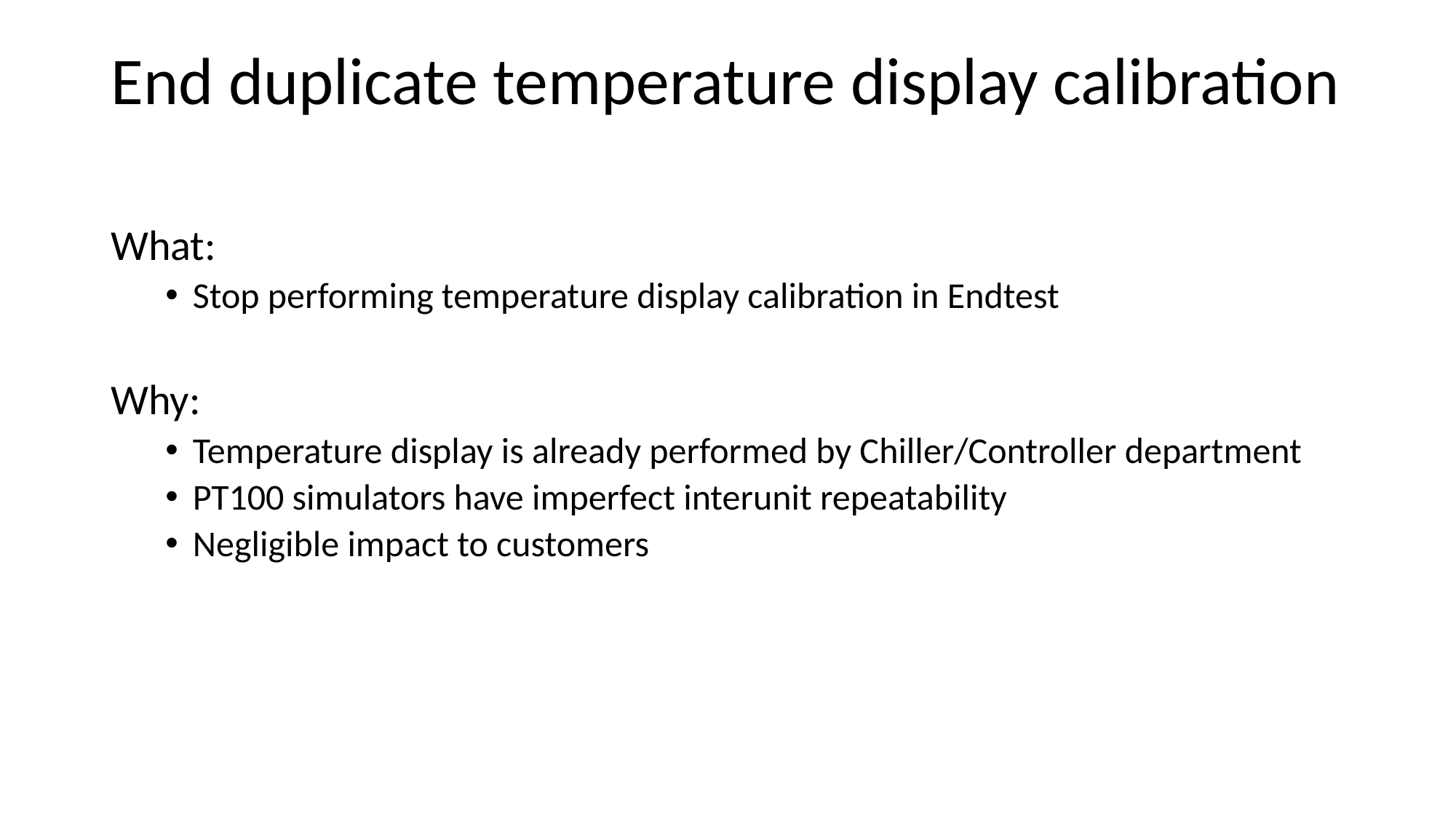

# End duplicate temperature display calibration
What:
Stop performing temperature display calibration in Endtest

Why:
Temperature display is already performed by Chiller/Controller department
PT100 simulators have imperfect interunit repeatability
Negligible impact to customers